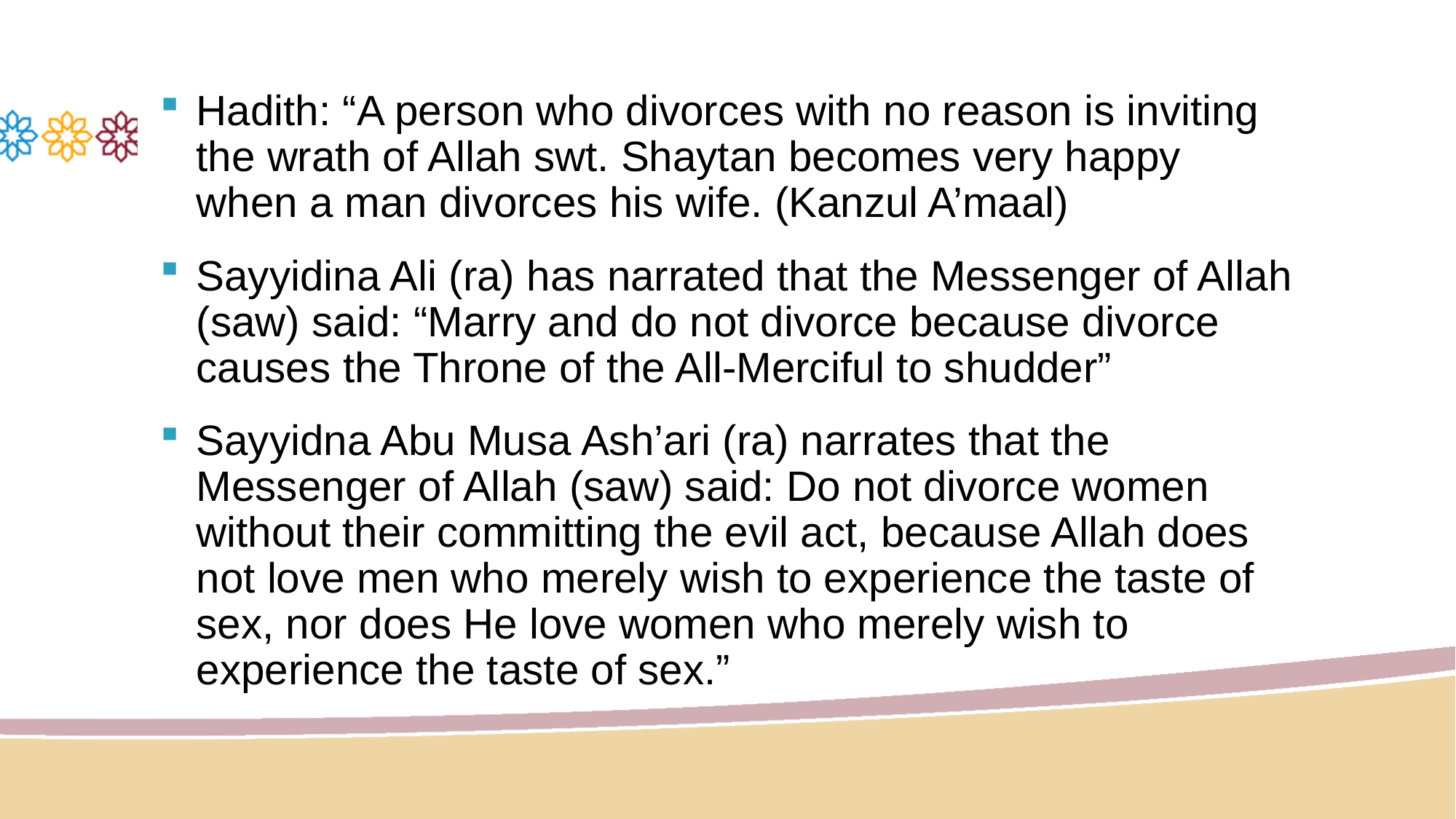

Hadith: “A person who divorces with no reason is inviting the wrath of Allah swt. Shaytan becomes very happy when a man divorces his wife. (Kanzul A’maal)
Sayyidina Ali (ra) has narrated that the Messenger of Allah (saw) said: “Marry and do not divorce because divorce causes the Throne of the All-Merciful to shudder”
Sayyidna Abu Musa Ash’ari (ra) narrates that the Messenger of Allah (saw) said: Do not divorce women without their committing the evil act, because Allah does not love men who merely wish to experience the taste of sex, nor does He love women who merely wish to experience the taste of sex.”